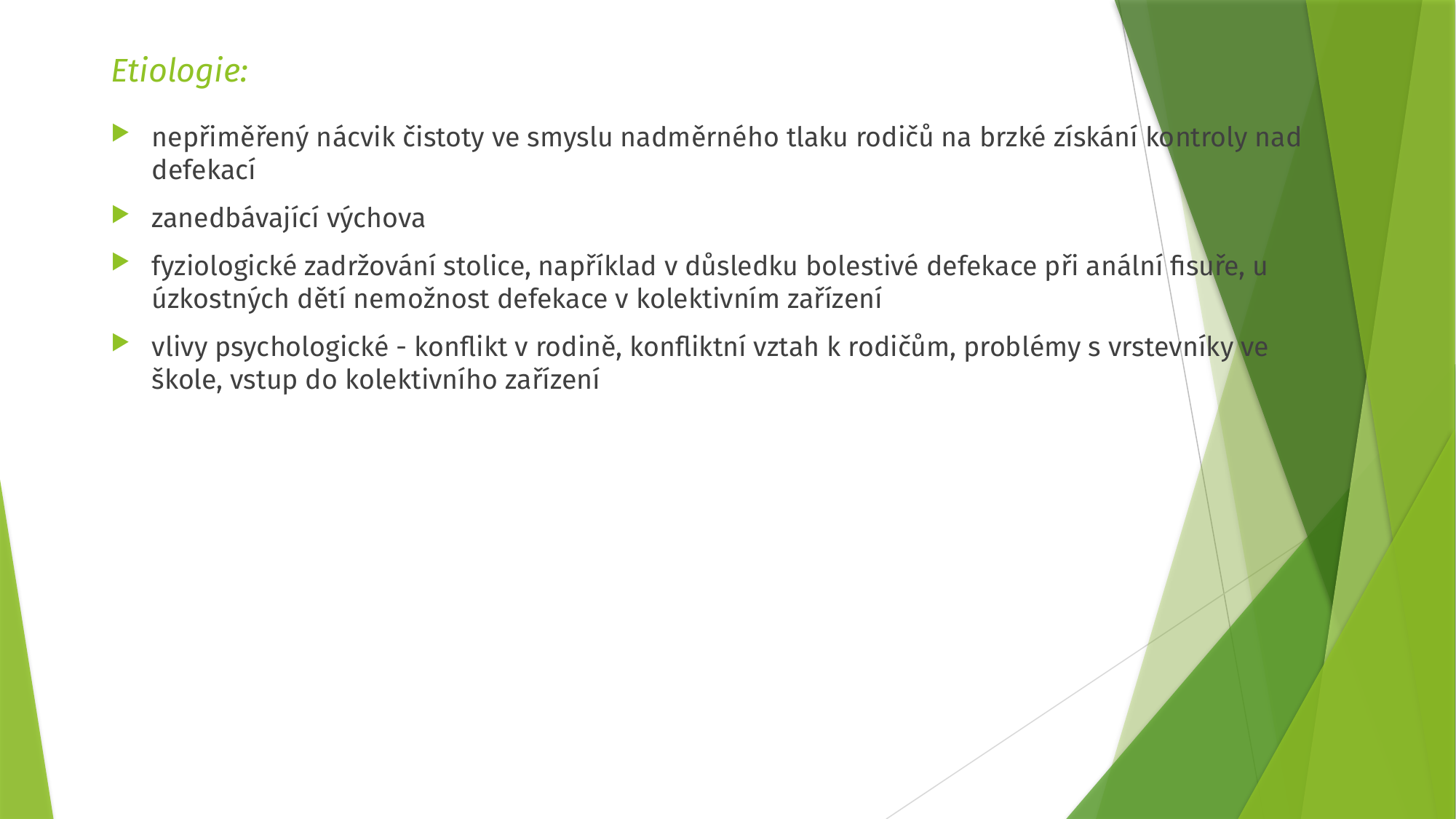

# Etiologie:
nepřiměřený nácvik čistoty ve smyslu nadměrného tlaku rodičů na brzké získání kontroly nad defekací
zanedbávající výchova
fyziologické zadržování stolice, například v důsledku bolestivé defekace při anální fisuře, u úzkostných dětí nemožnost defekace v kolektivním zařízení
vlivy psychologické - konflikt v rodině, konfliktní vztah k rodičům, problémy s vrstevníky ve škole, vstup do kolektivního zařízení